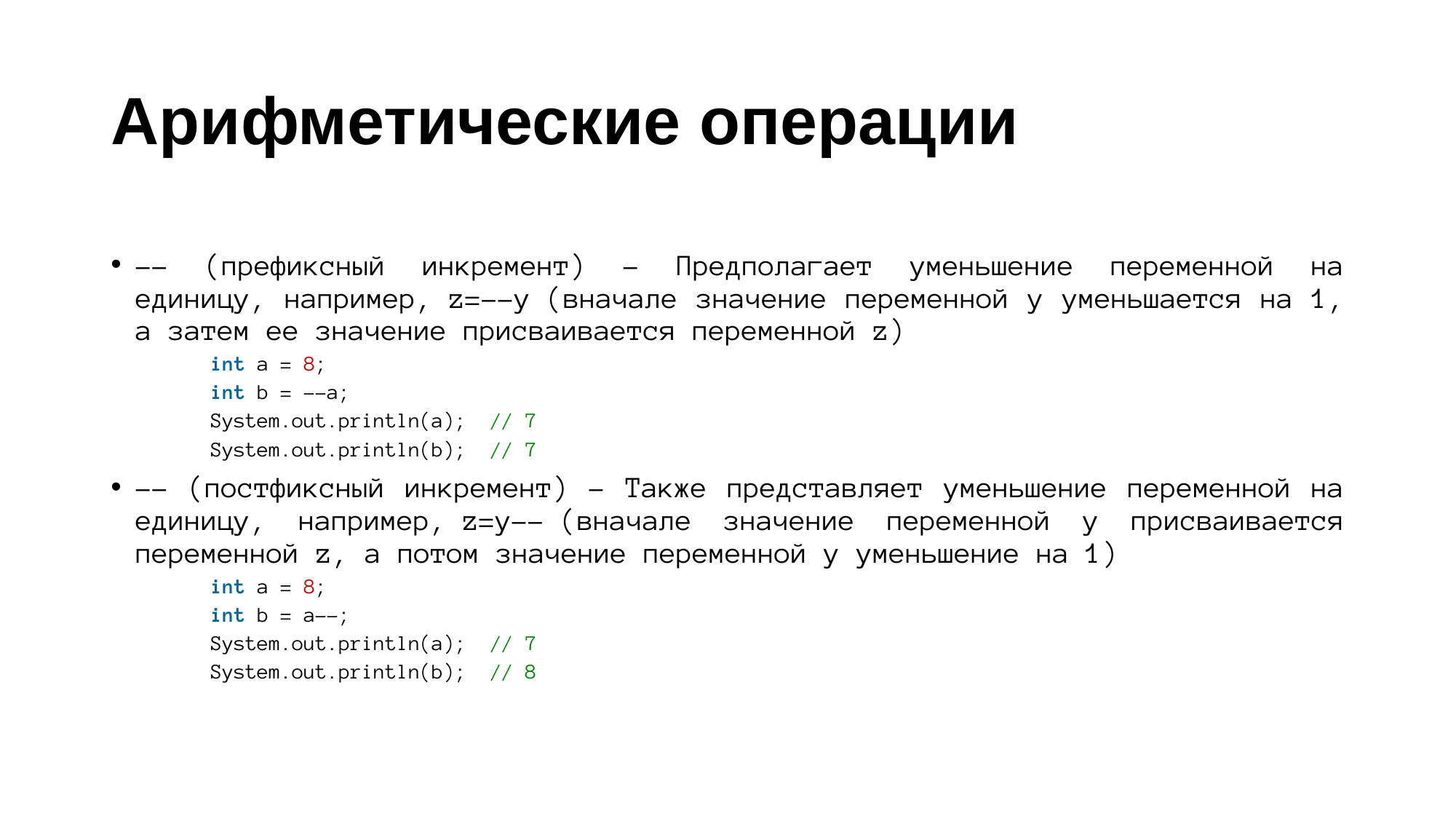

# Арифметические операции
-- (префиксный инкремент) - Предполагает уменьшение переменной на единицу, например, z=--y (вначале значение переменной y уменьшается на 1, а затем ее значение присваивается переменной z)
int a = 8;
int b = --a;
System.out.println(a);  // 7
System.out.println(b);  // 7
-- (постфиксный инкремент) - Также представляет уменьшение переменной на единицу, например, z=y-- (вначале значение переменной y присваивается переменной z, а потом значение переменной y уменьшение на 1)
int a = 8;
int b = a--;
System.out.println(a);  // 7
System.out.println(b);  // 8